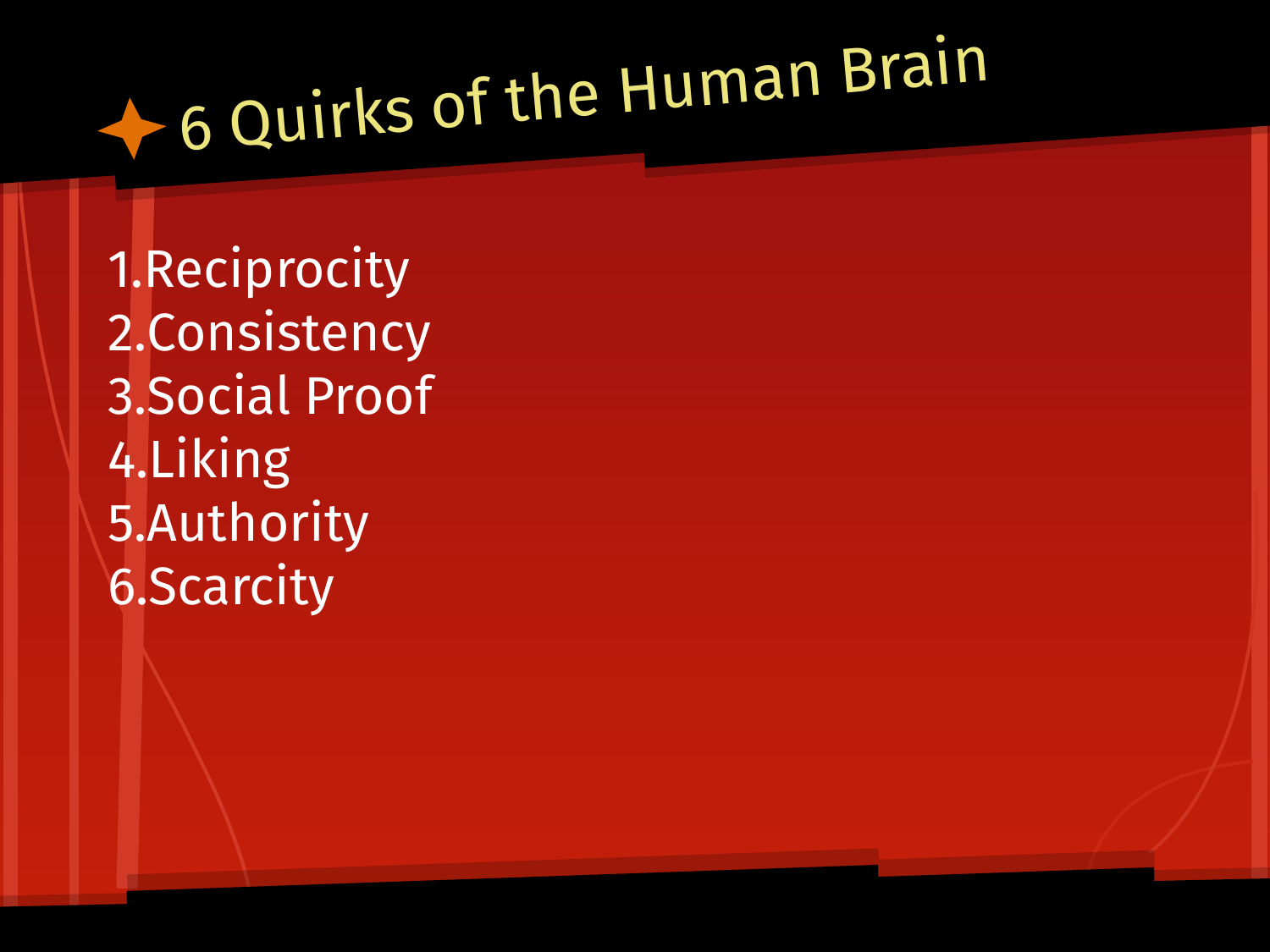

# 6 Quirks of the Human Brain
Reciprocity
Consistency
Social Proof
Liking
Authority
Scarcity